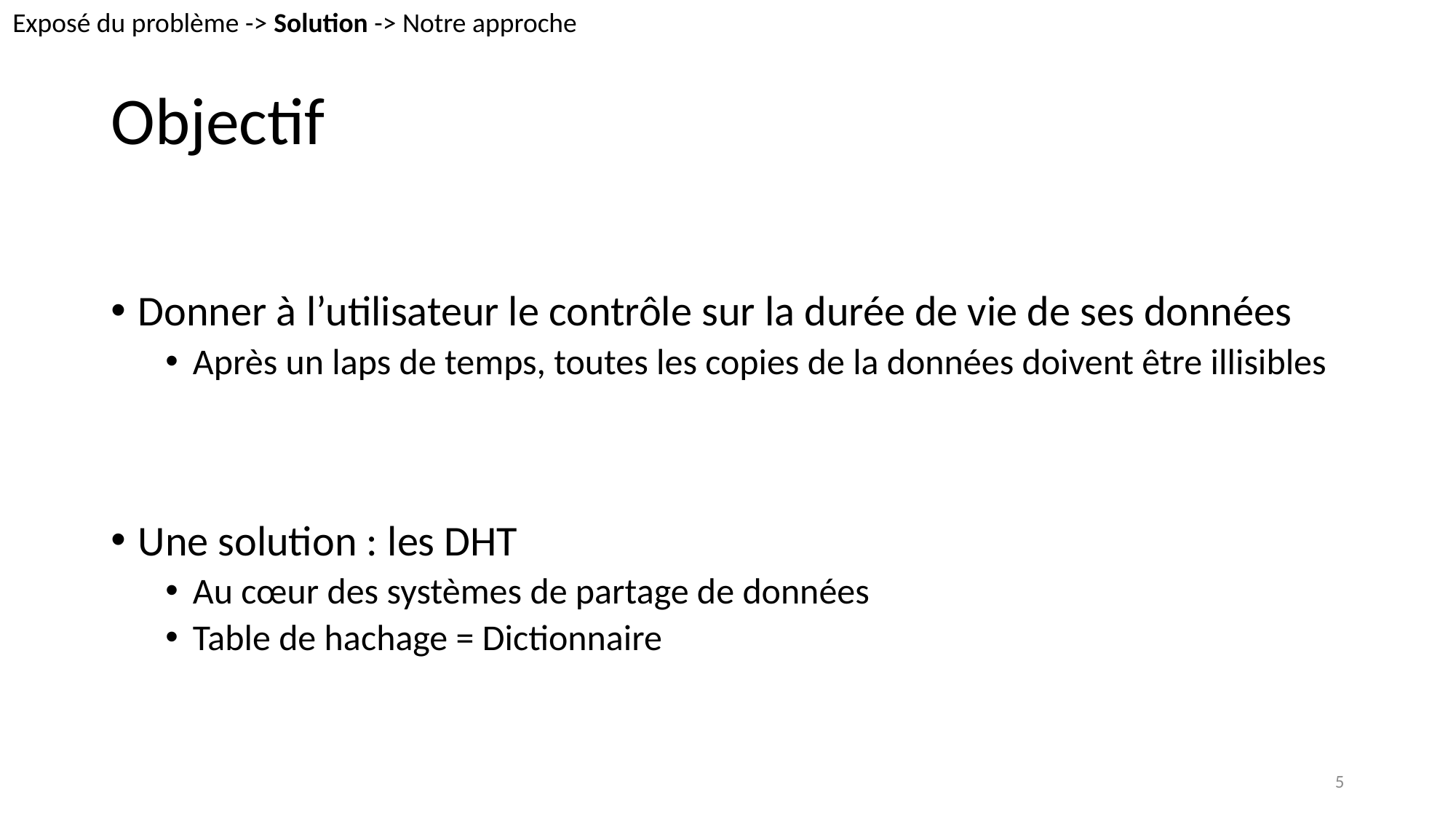

Exposé du problème -> Solution -> Notre approche
# Objectif

Donner à l’utilisateur le contrôle sur la durée de vie de ses données
Après un laps de temps, toutes les copies de la données doivent être illisibles

Une solution : les DHT
Au cœur des systèmes de partage de données
Table de hachage = Dictionnaire

5